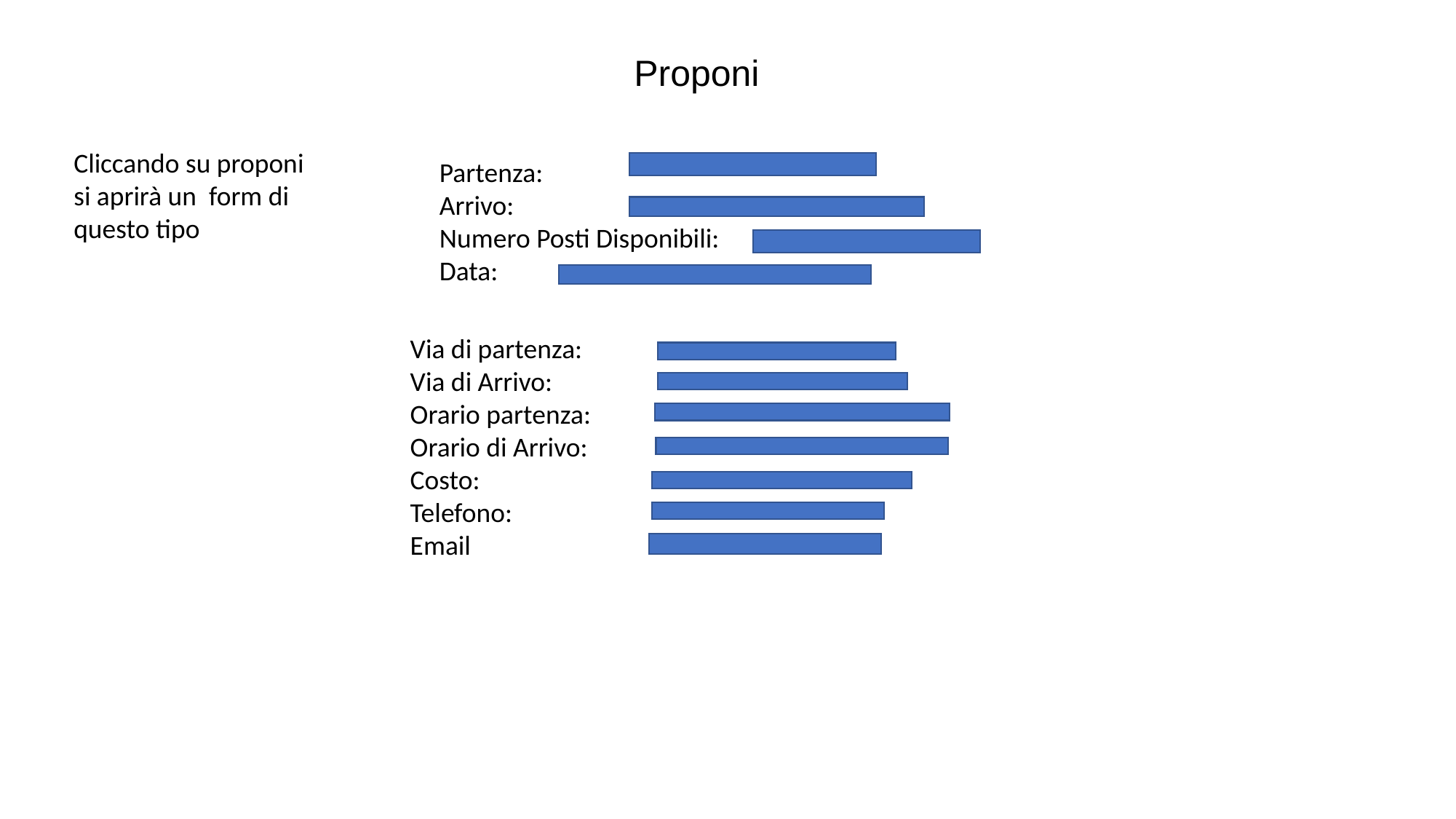

Proponi
Cliccando su proponi si aprirà un  form di questo tipo
Partenza:
Arrivo:
Numero Posti Disponibili:
Data:

Via di partenza:
Via di Arrivo:
Orario partenza:
Orario di Arrivo:
Costo:
Telefono:
Email